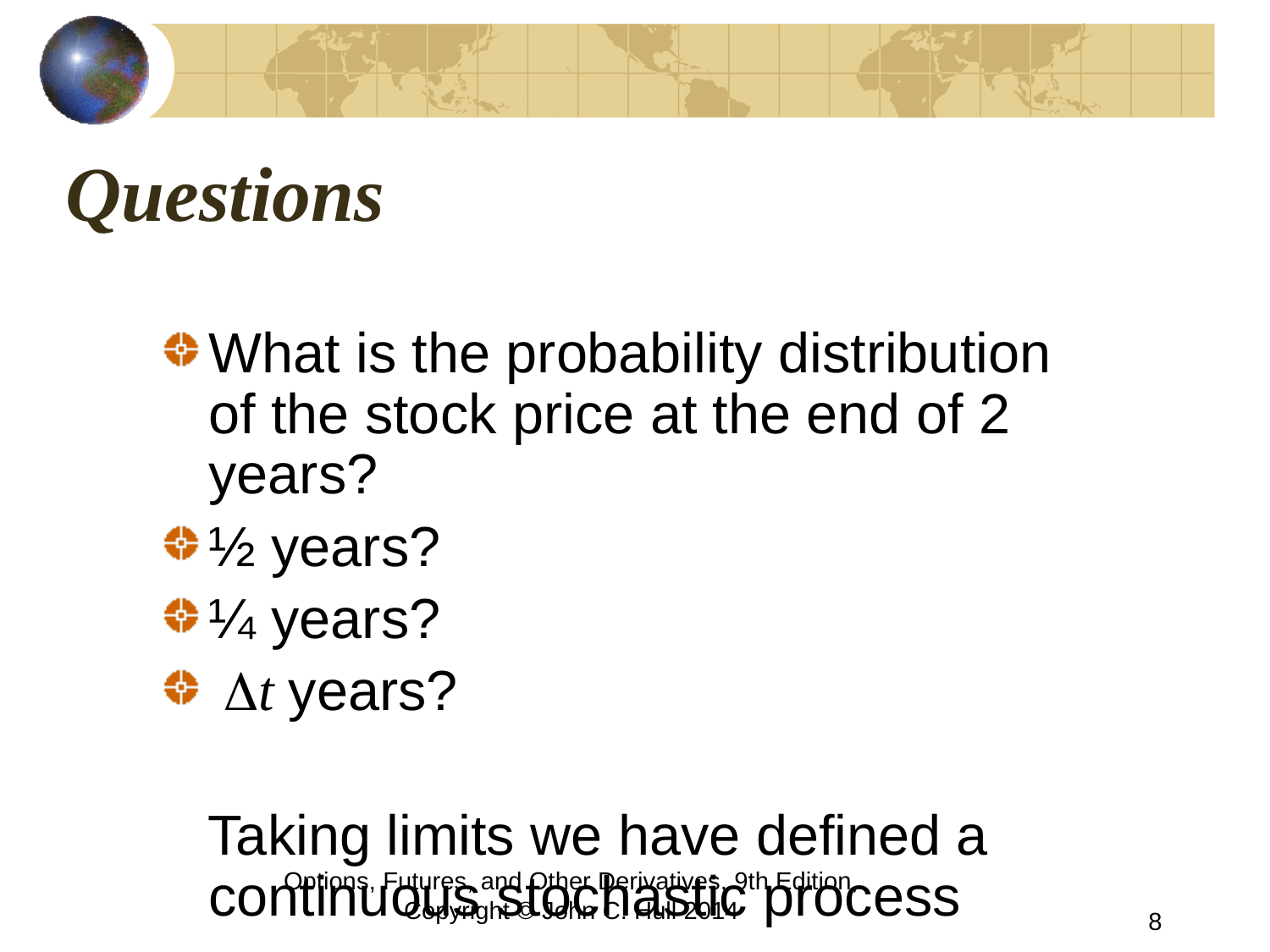

# Questions
What is the probability distribution of the stock price at the end of 2 years?
½ years?
¼ years?
 Δt years?

   Taking limits we have defined a continuous stochastic process
Options, Futures, and Other Derivatives, 9th Edition, Copyright © John C. Hull 2014
8